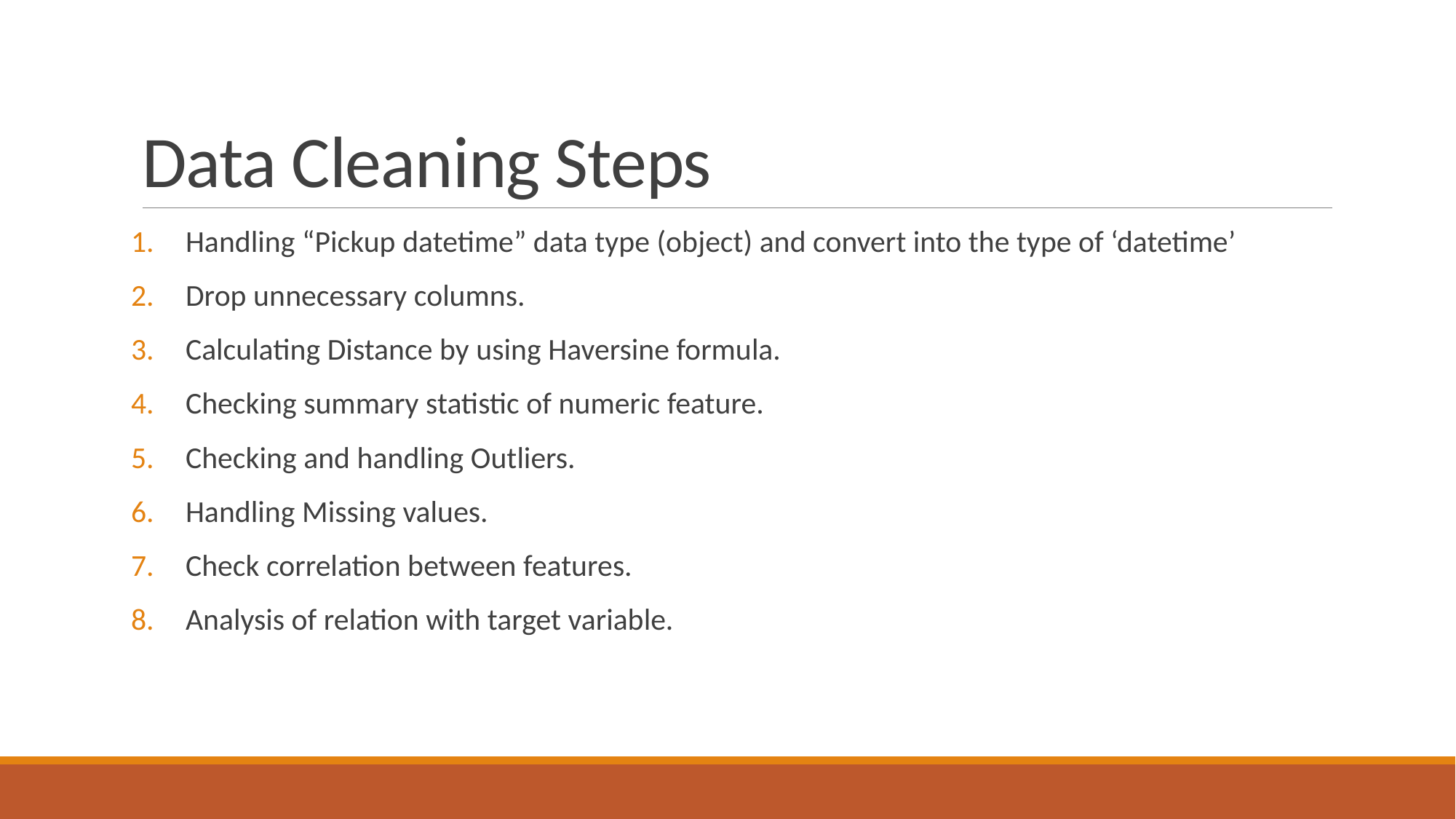

# Data Cleaning Steps
Handling “Pickup datetime” data type (object) and convert into the type of ‘datetime’
Drop unnecessary columns.
Calculating Distance by using Haversine formula.
Checking summary statistic of numeric feature.
Checking and handling Outliers.
Handling Missing values.
Check correlation between features.
Analysis of relation with target variable.